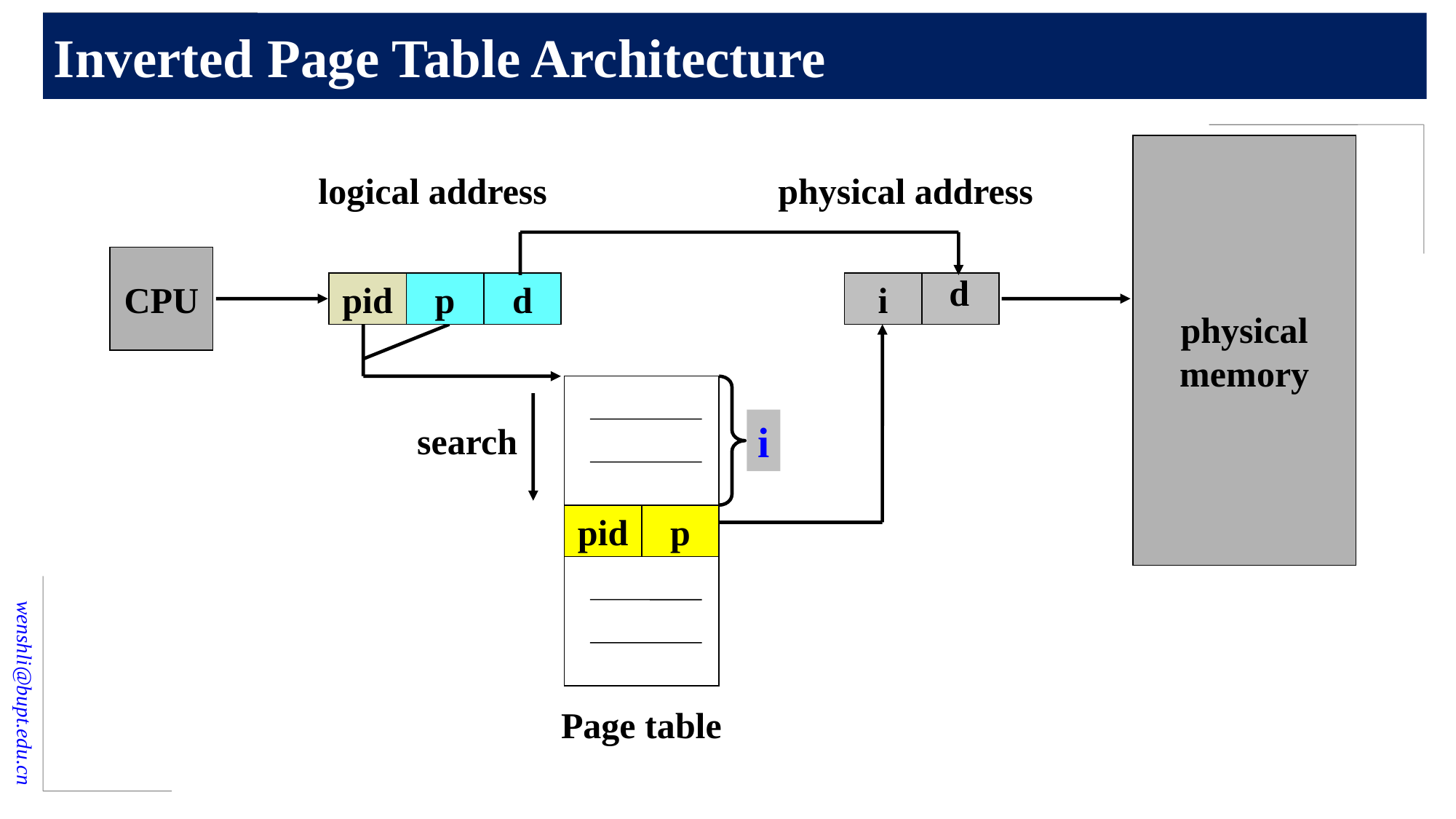

# Inverted Page Table Architecture
physical
memory
physical address
logical address
pid
p
d

CPU
d
i

pid
p

i

search
Page table
77